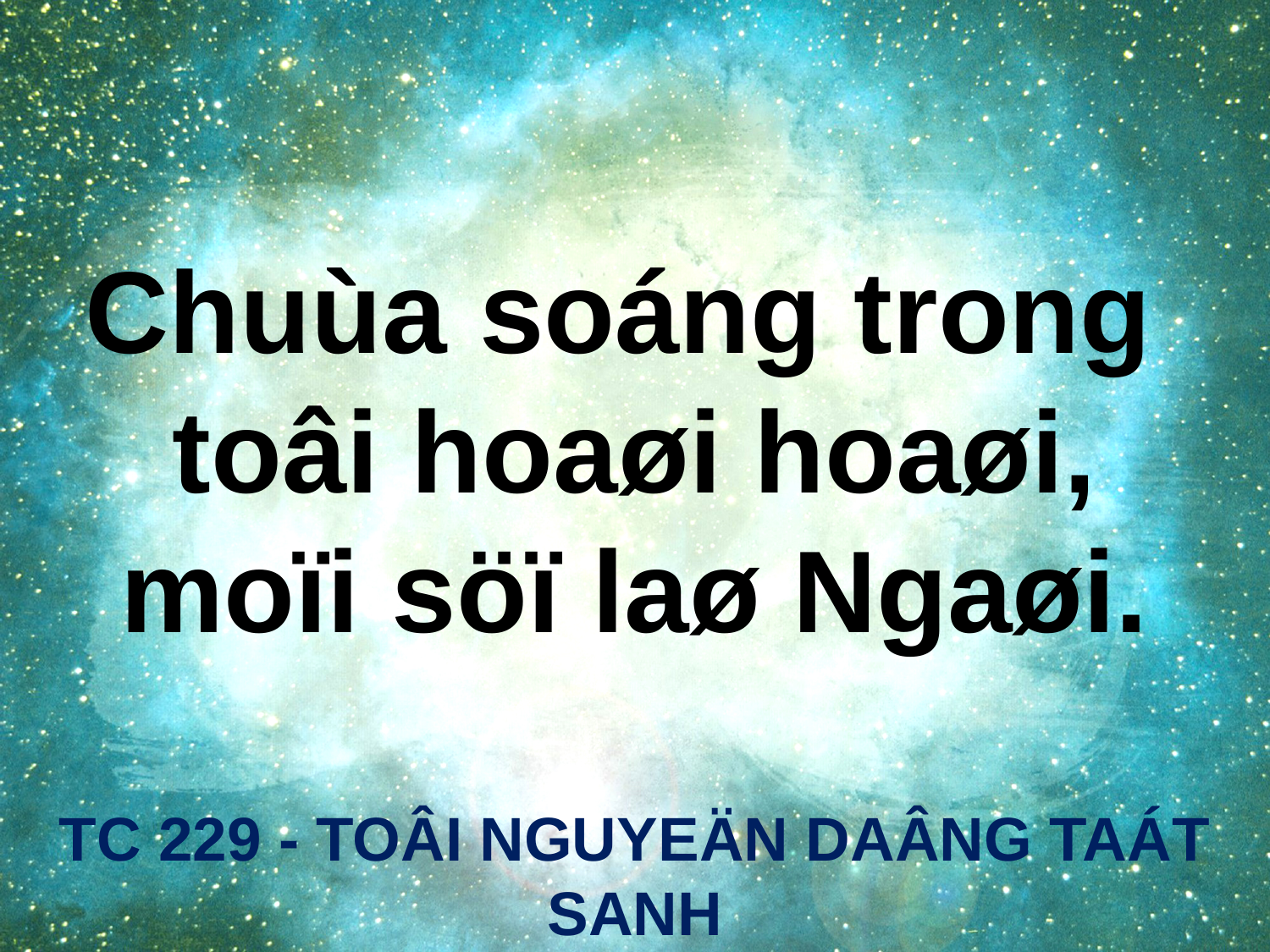

Chuùa soáng trong
toâi hoaøi hoaøi,
moïi söï laø Ngaøi.
TC 229 - TOÂI NGUYEÄN DAÂNG TAÁT SANH